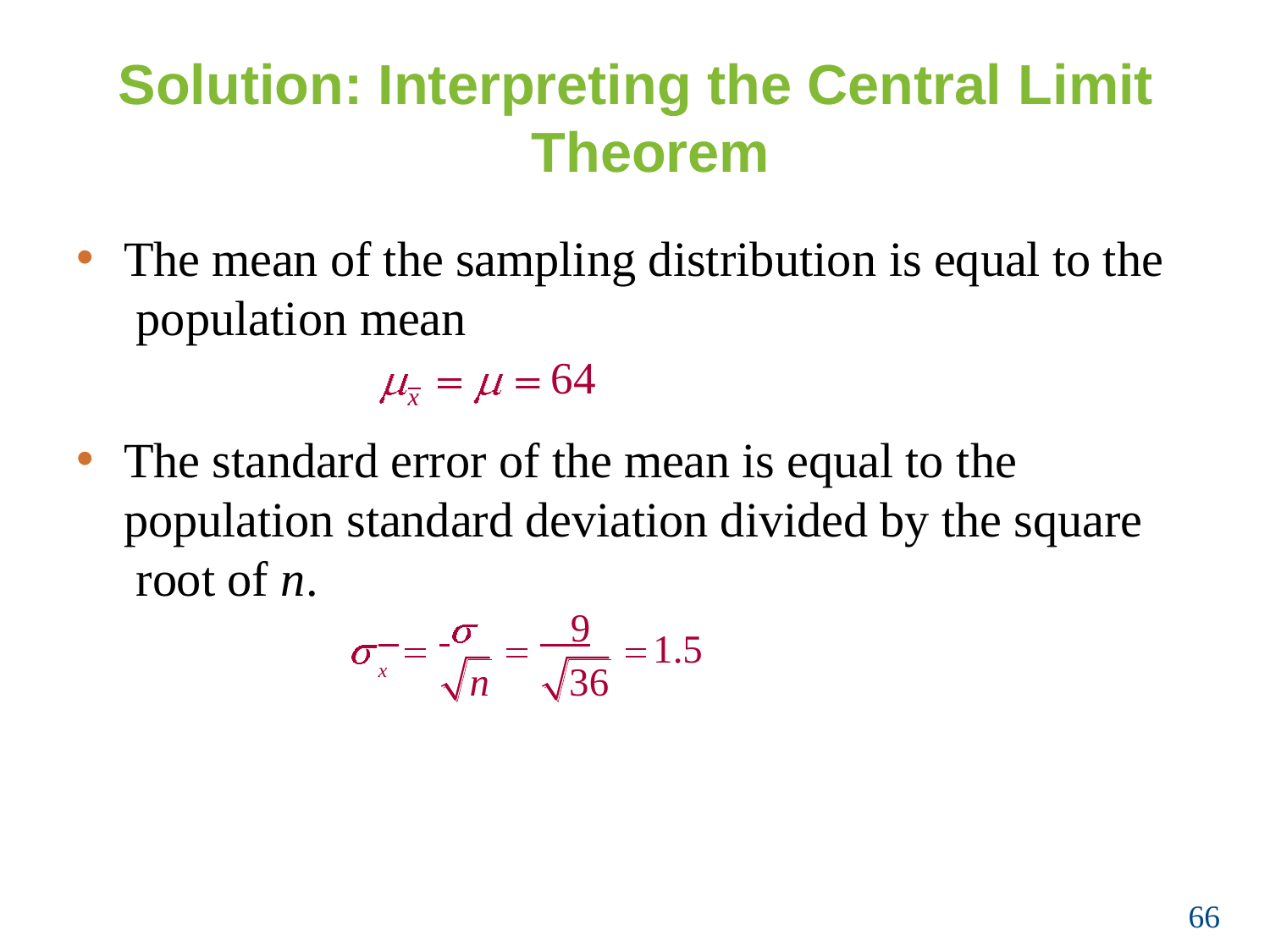

# Solution: Interpreting the Central Limit  Theorem
The mean of the sampling distribution is equal to the  population mean
64

x

The standard error of the mean is equal to the  population standard deviation divided by the square  root of n.
  	 		   9
x	n	36

1.5

66